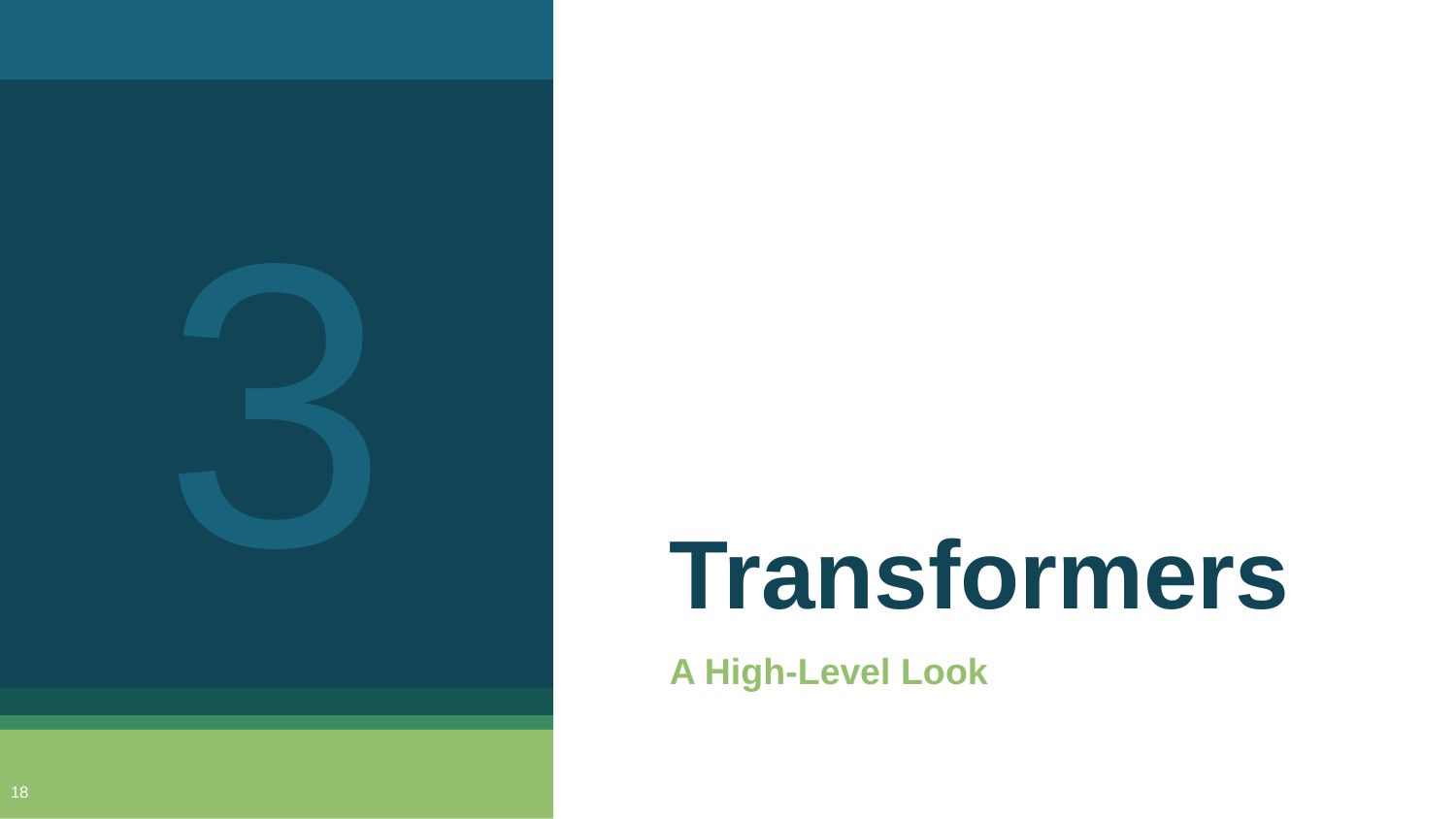

3
# Transformers
A High-Level Look
18